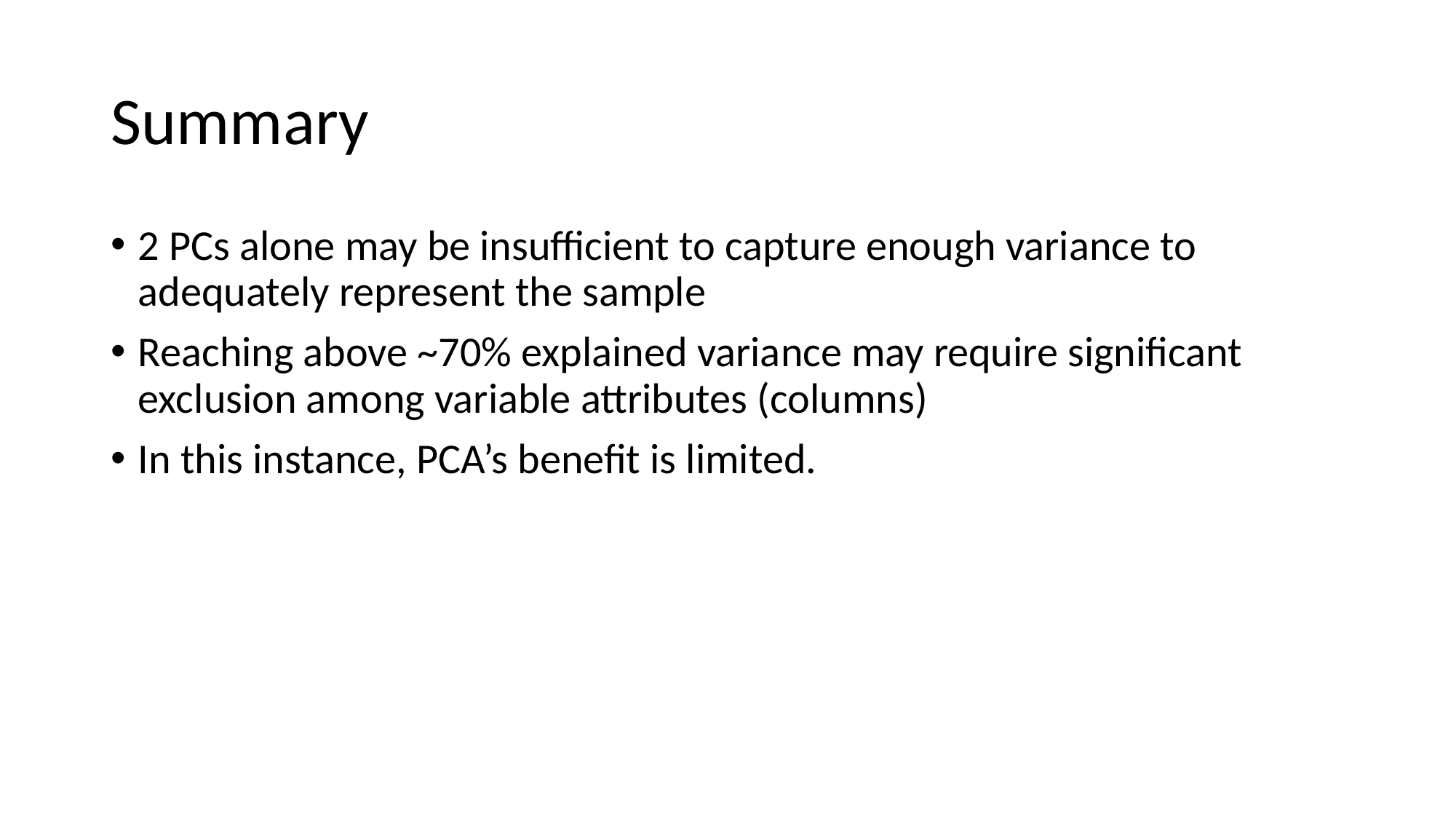

# Summary
2 PCs alone may be insufficient to capture enough variance to adequately represent the sample
Reaching above ~70% explained variance may require significant exclusion among variable attributes (columns)
In this instance, PCA’s benefit is limited.